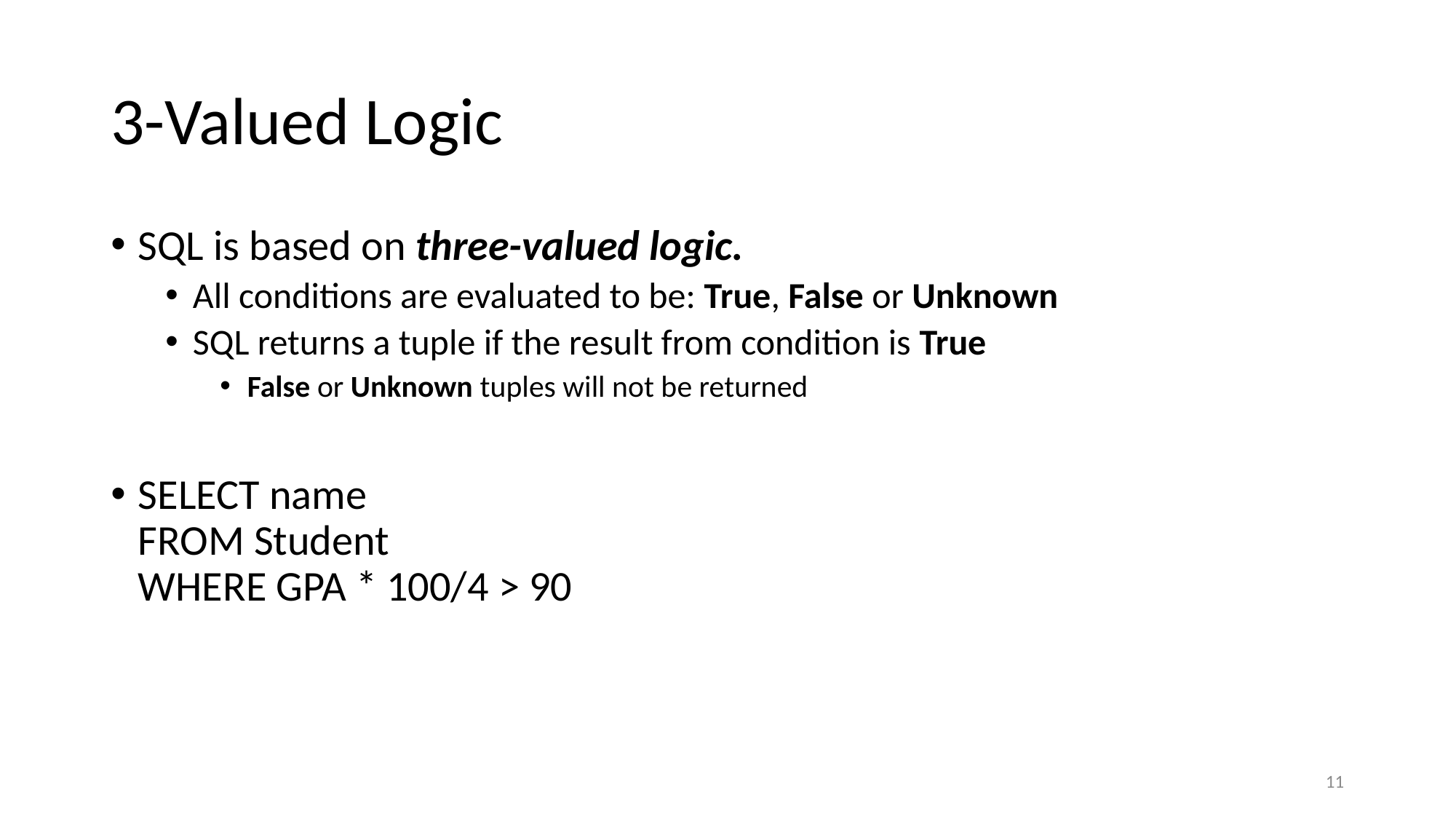

# 3-Valued Logic
SQL is based on three-valued logic.
All conditions are evaluated to be: True, False or Unknown
SQL returns a tuple if the result from condition is True
False or Unknown tuples will not be returned

SELECT name
FROM Student
WHERE GPA * 100/4 > 90
11